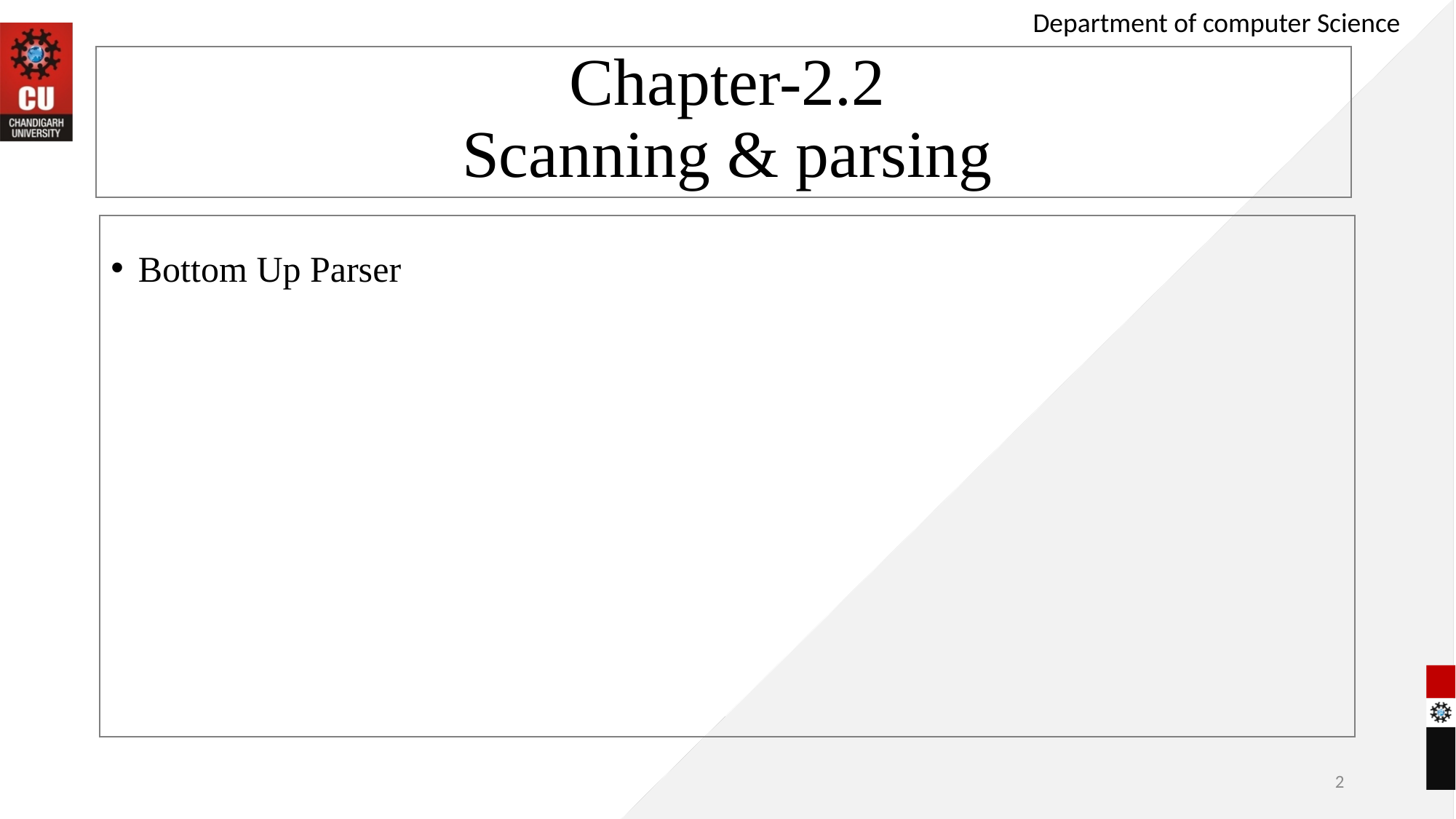

Department of computer Science
# Chapter-2.2 Scanning & parsing

Bottom Up Parser
2